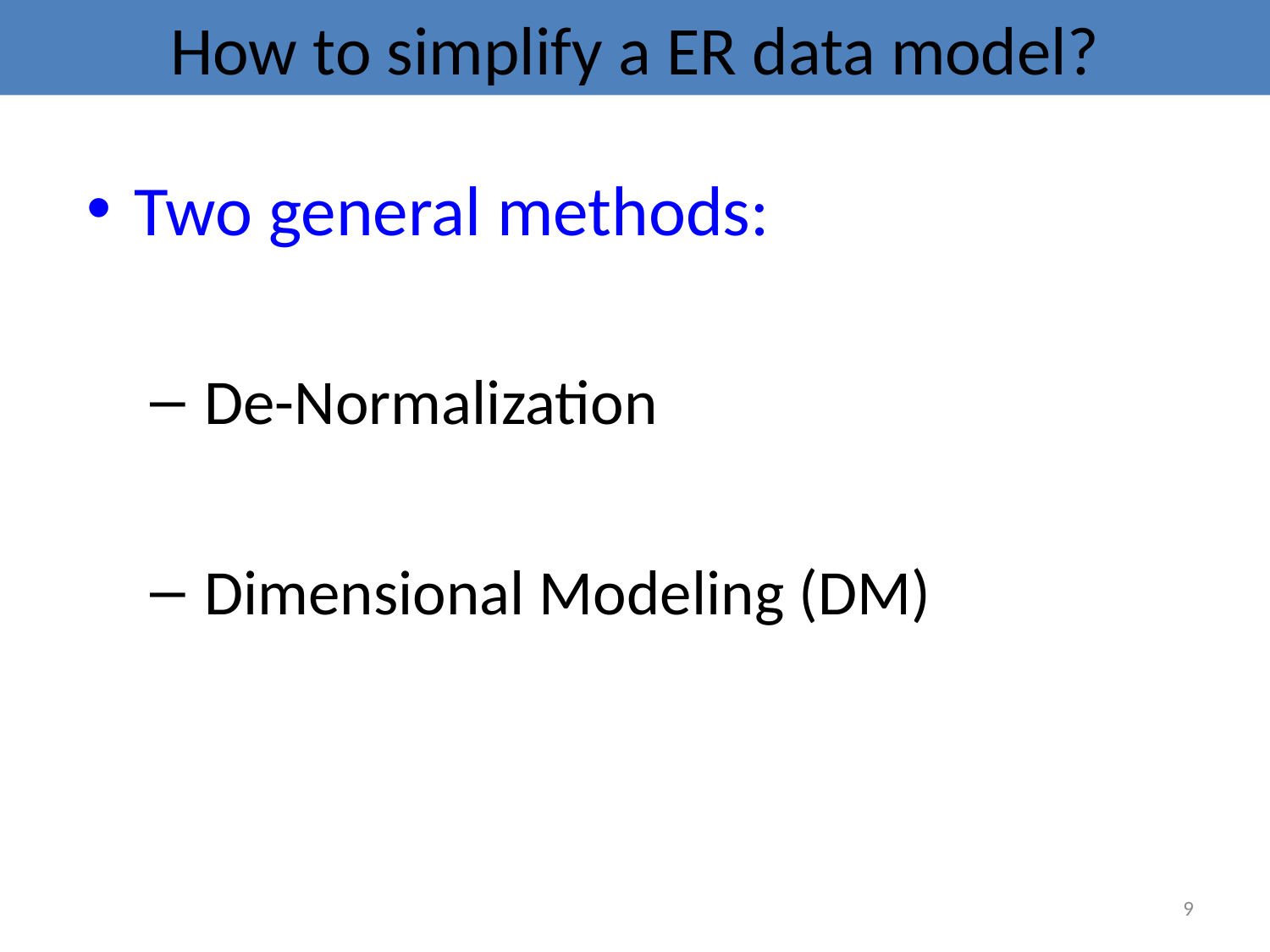

# How to simplify a ER data model?
Two general methods:

 De-Normalization

 Dimensional Modeling (DM)

9